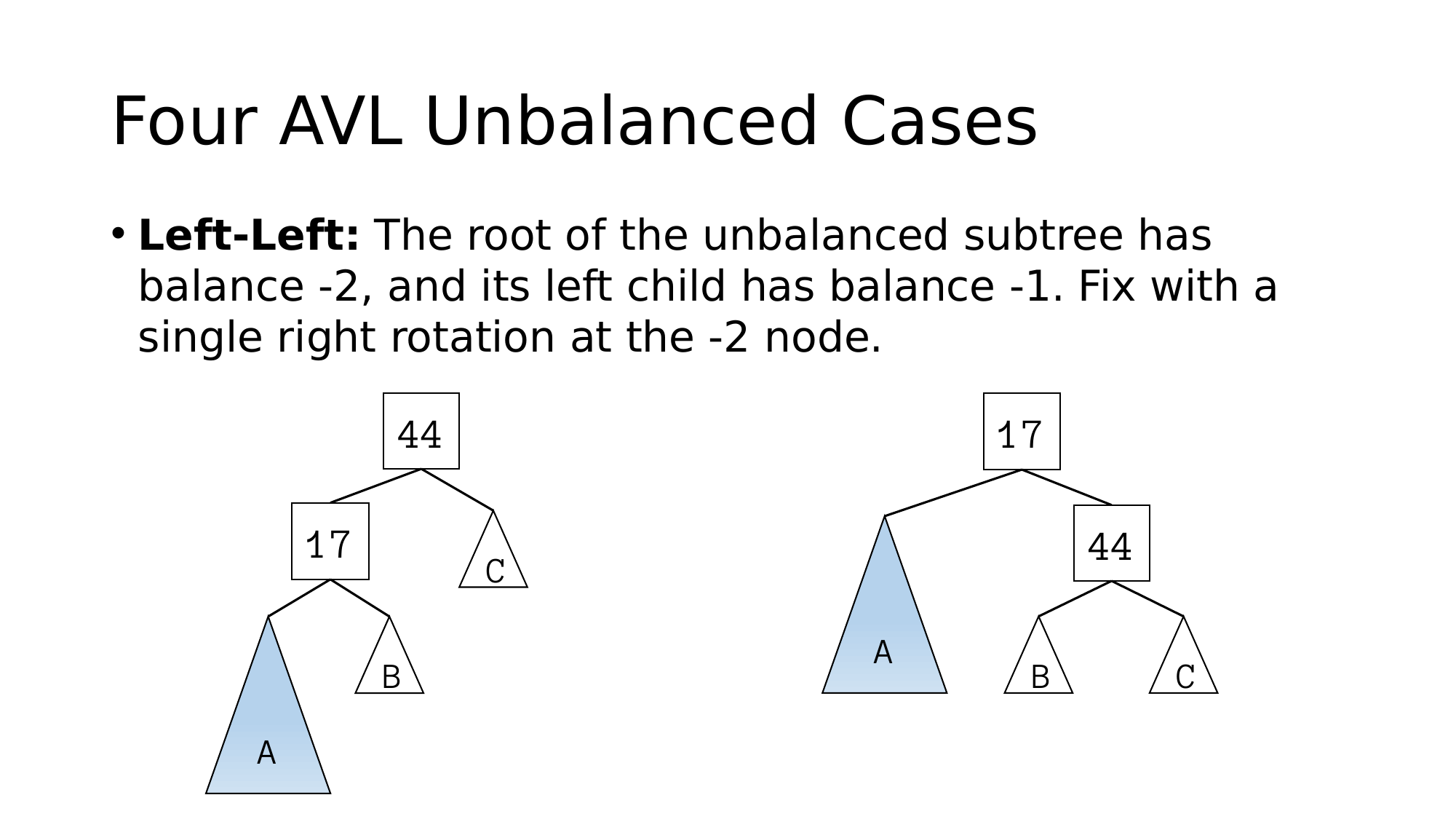

# Four AVL Unbalanced Cases
Left-Left: The root of the unbalanced subtree has balance -2, and its left child has balance -1. Fix with a single right rotation at the -2 node.
44
17
C
A
B
17
44
A
B
C